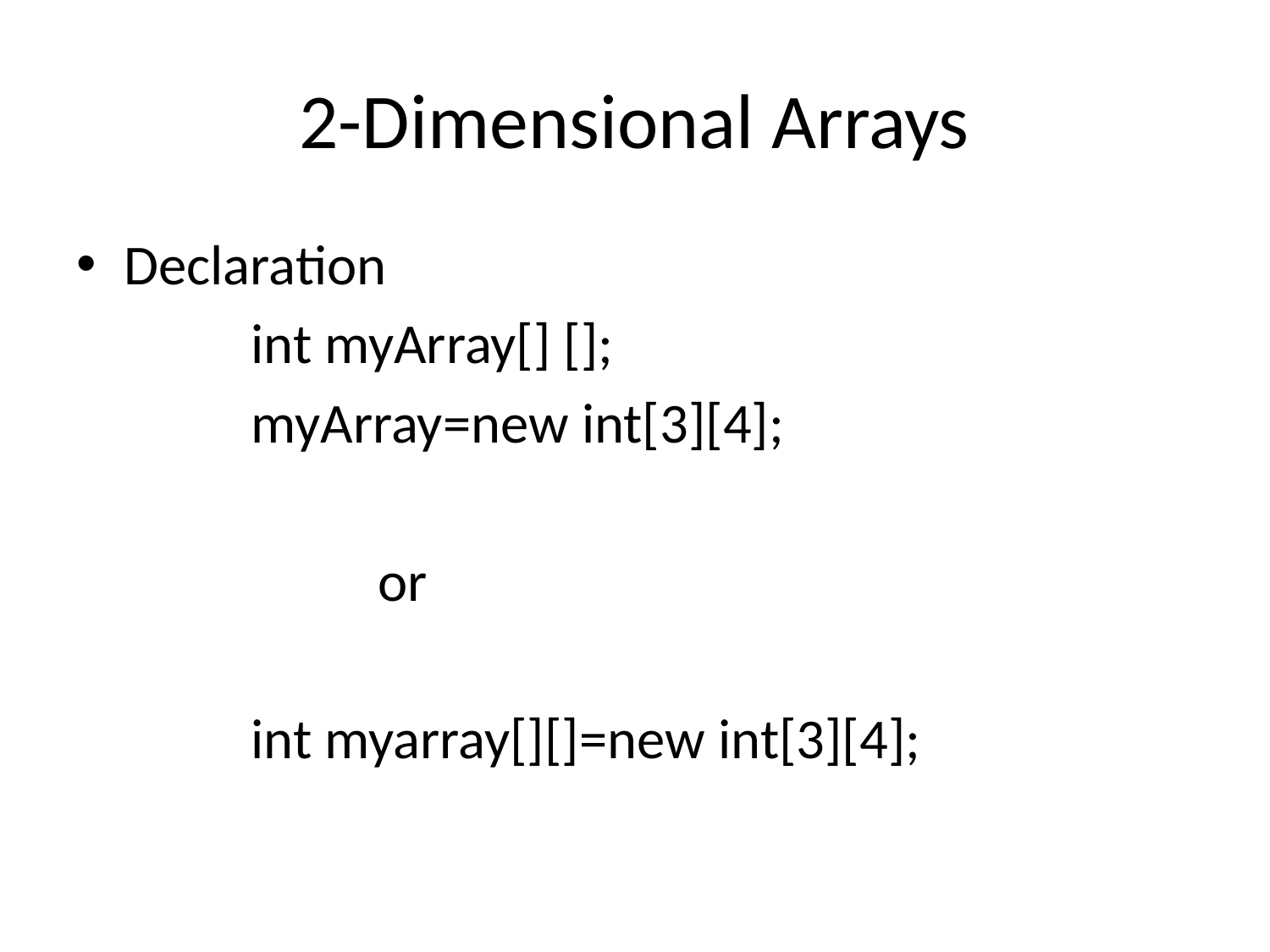

# 2-Dimensional Arrays
Declaration
		int myArray[] [];
		myArray=new int[3][4];

			or

		int myarray[][]=new int[3][4];